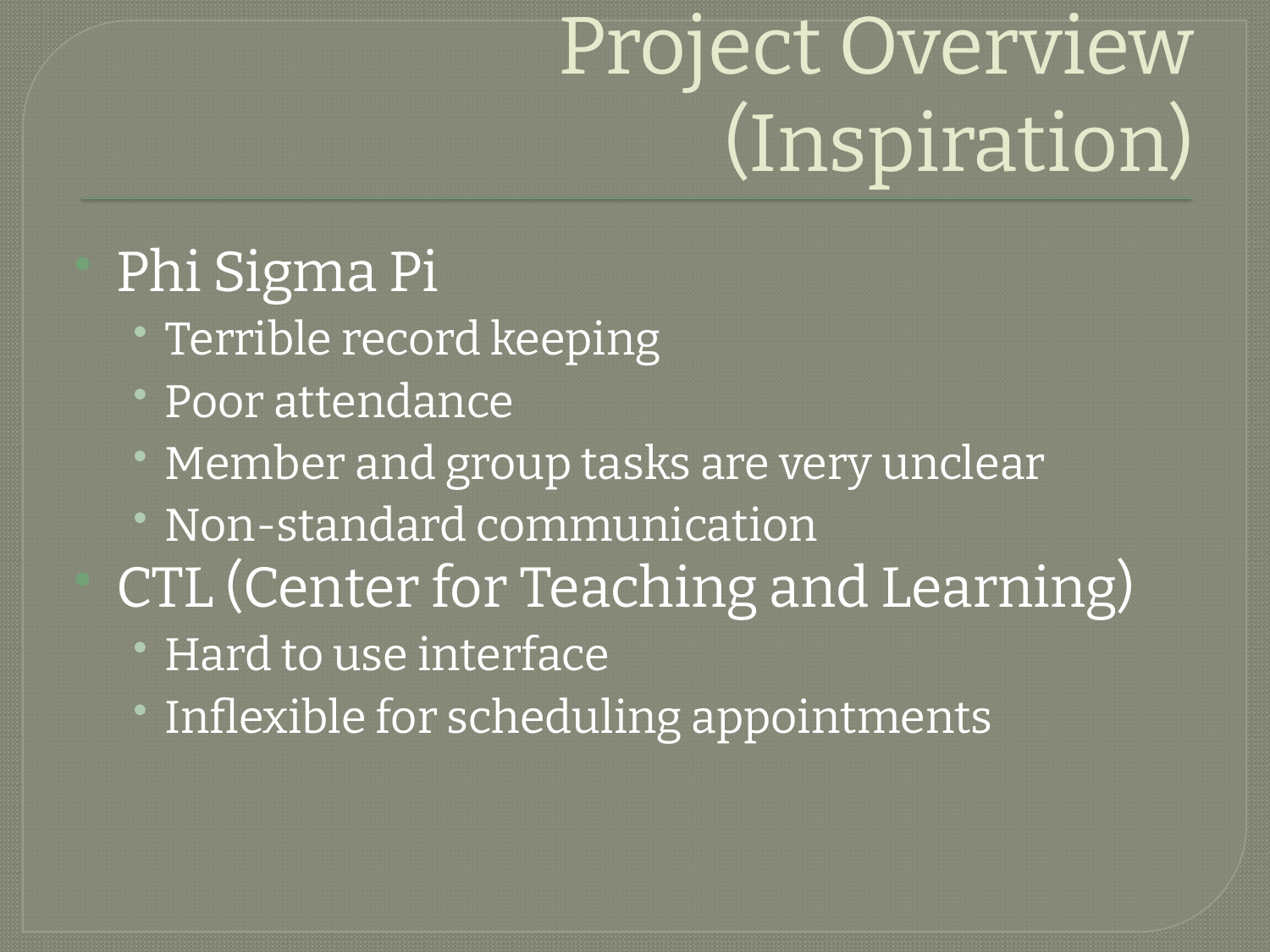

# Project Overview (Inspiration)
Phi Sigma Pi
Terrible record keeping
Poor attendance
Member and group tasks are very unclear
Non-standard communication
CTL (Center for Teaching and Learning)
Hard to use interface
Inflexible for scheduling appointments